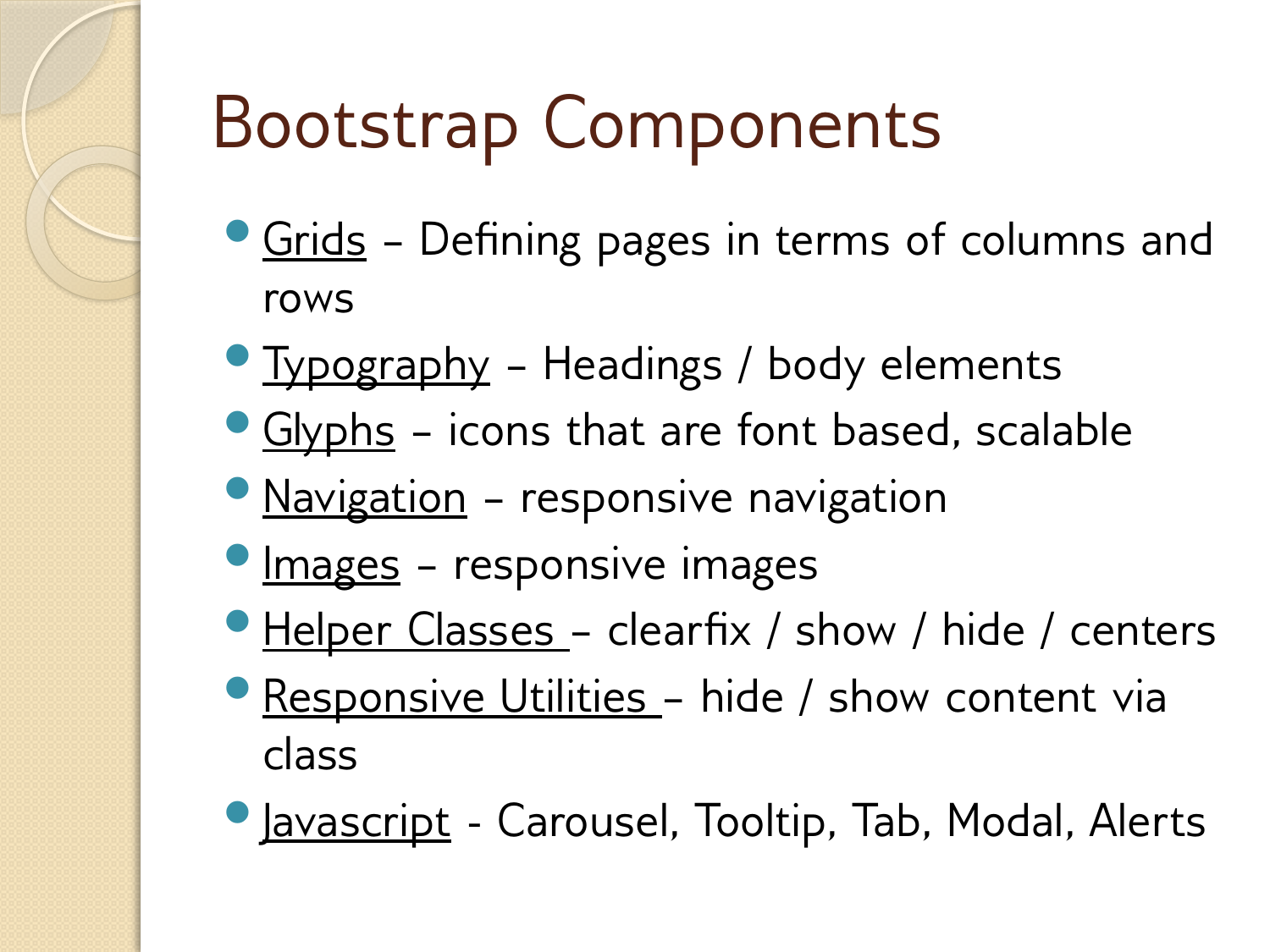

# Bootstrap Components
Grids – Defining pages in terms of columns and rows
Typography – Headings / body elements
Glyphs – icons that are font based, scalable
Navigation – responsive navigation
Images – responsive images
Helper Classes – clearfix / show / hide / centers
Responsive Utilities – hide / show content via class
Javascript - Carousel, Tooltip, Tab, Modal, Alerts